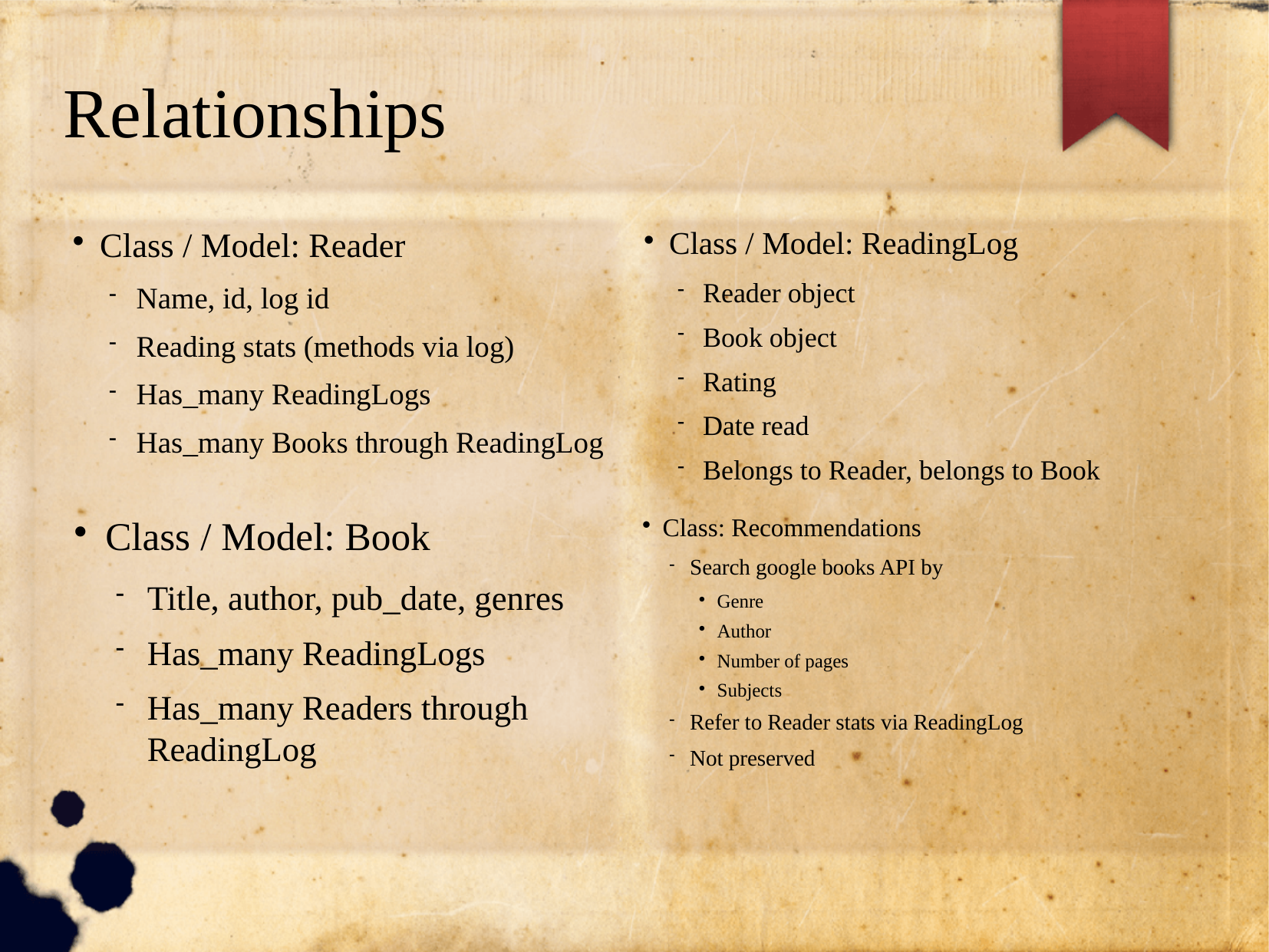

Relationships
Class / Model: Reader
Name, id, log id
Reading stats (methods via log)
Has_many ReadingLogs
Has_many Books through ReadingLog
Class / Model: ReadingLog
Reader object
Book object
Rating
Date read
Belongs to Reader, belongs to Book
Class / Model: Book
Title, author, pub_date, genres
Has_many ReadingLogs
Has_many Readers through ReadingLog

Class: Recommendations
Search google books API by
Genre
Author
Number of pages
Subjects
Refer to Reader stats via ReadingLog
Not preserved